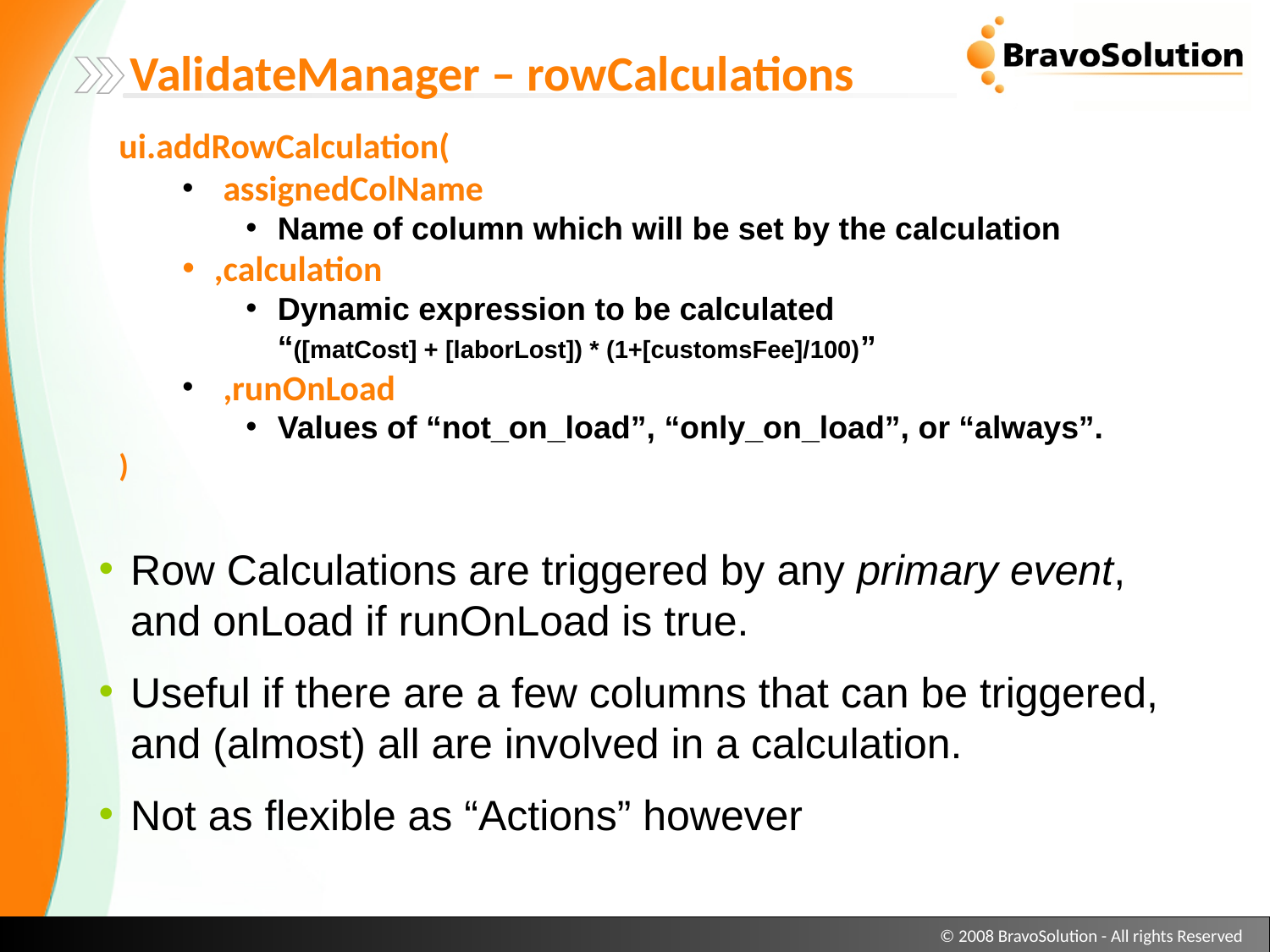

ValidateManager – rowCalculations

ui.addRowCalculation(
 assignedColName
Name of column which will be set by the calculation
,calculation
Dynamic expression to be calculated
“([matCost] + [laborLost]) * (1+[customsFee]/100)”
 ,runOnLoad
Values of “not_on_load”, “only_on_load”, or “always”.
)

Row Calculations are triggered by any primary event, and onLoad if runOnLoad is true.
Useful if there are a few columns that can be triggered, and (almost) all are involved in a calculation.
Not as flexible as “Actions” however